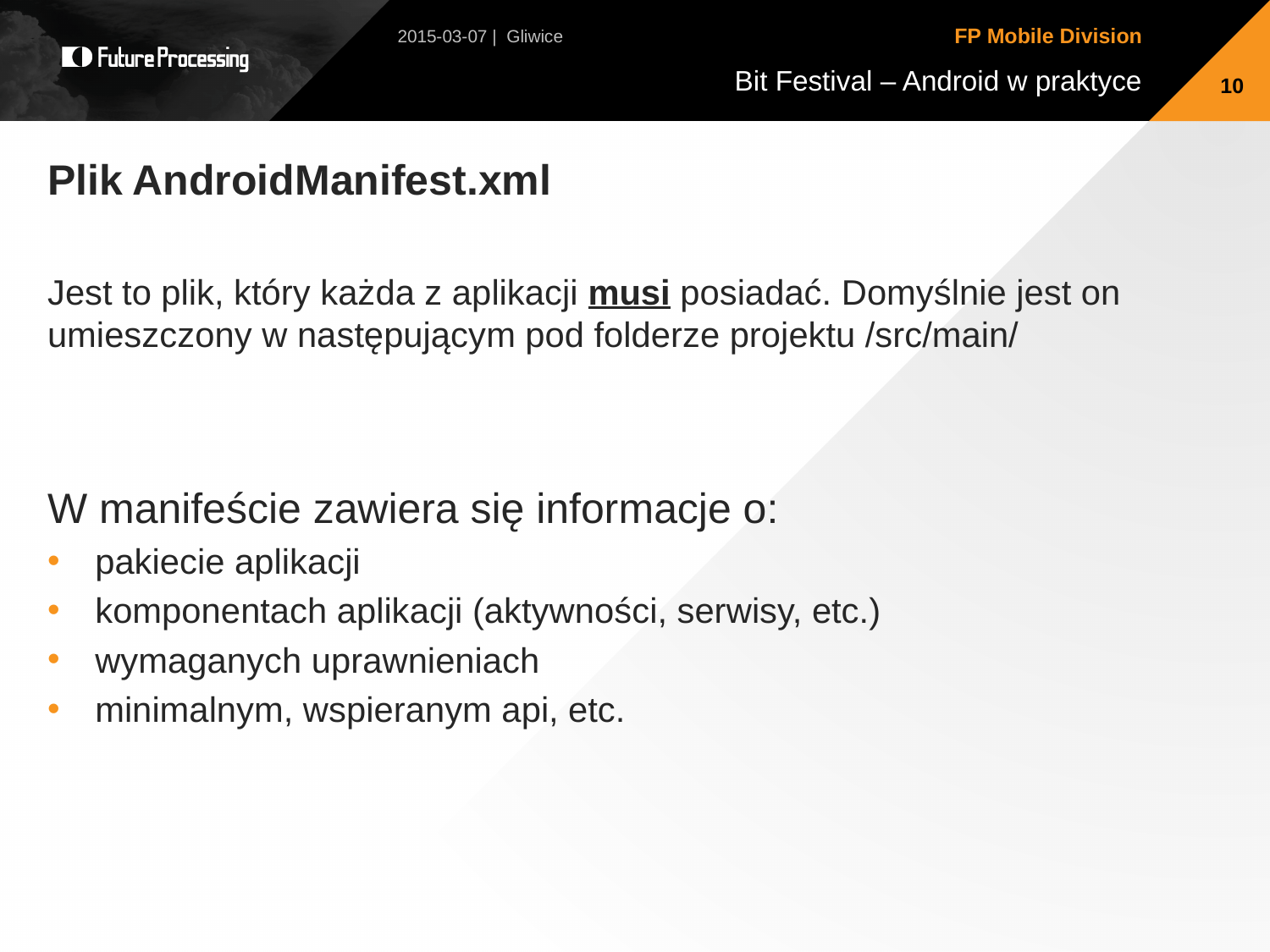

2015-03-07 |  Gliwice
10
Plik AndroidManifest.xml

Jest to plik, który każda z aplikacji musi posiadać. Domyślnie jest on umieszczony w następującym pod folderze projektu /src/main/

W manifeście zawiera się informacje o:
pakiecie aplikacji
komponentach aplikacji (aktywności, serwisy, etc.)
wymaganych uprawnieniach
minimalnym, wspieranym api, etc.